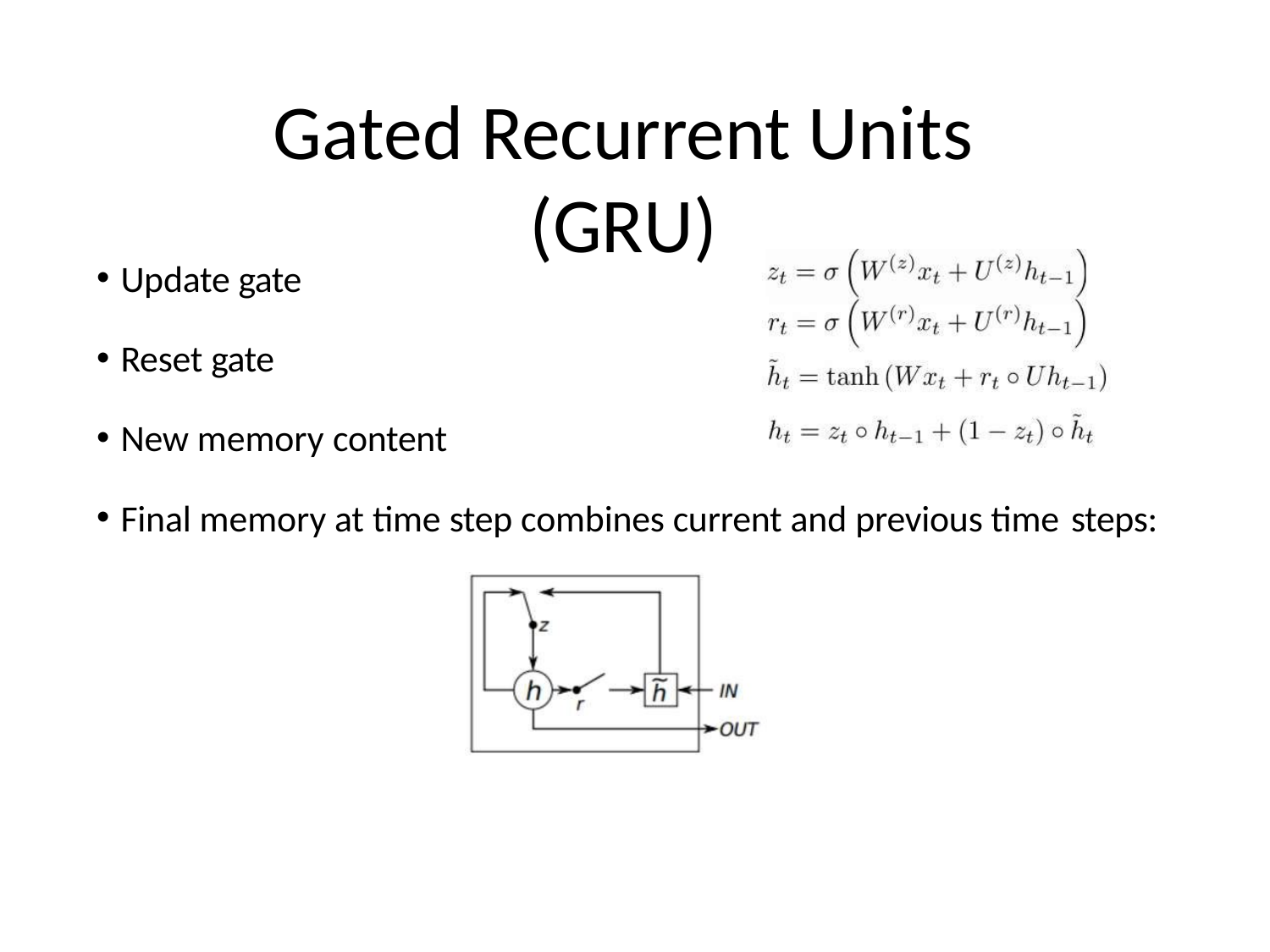

# Gated Recurrent Units (GRU)

Update gate
Reset gate
New memory content
Final memory at time step combines current and previous time steps: